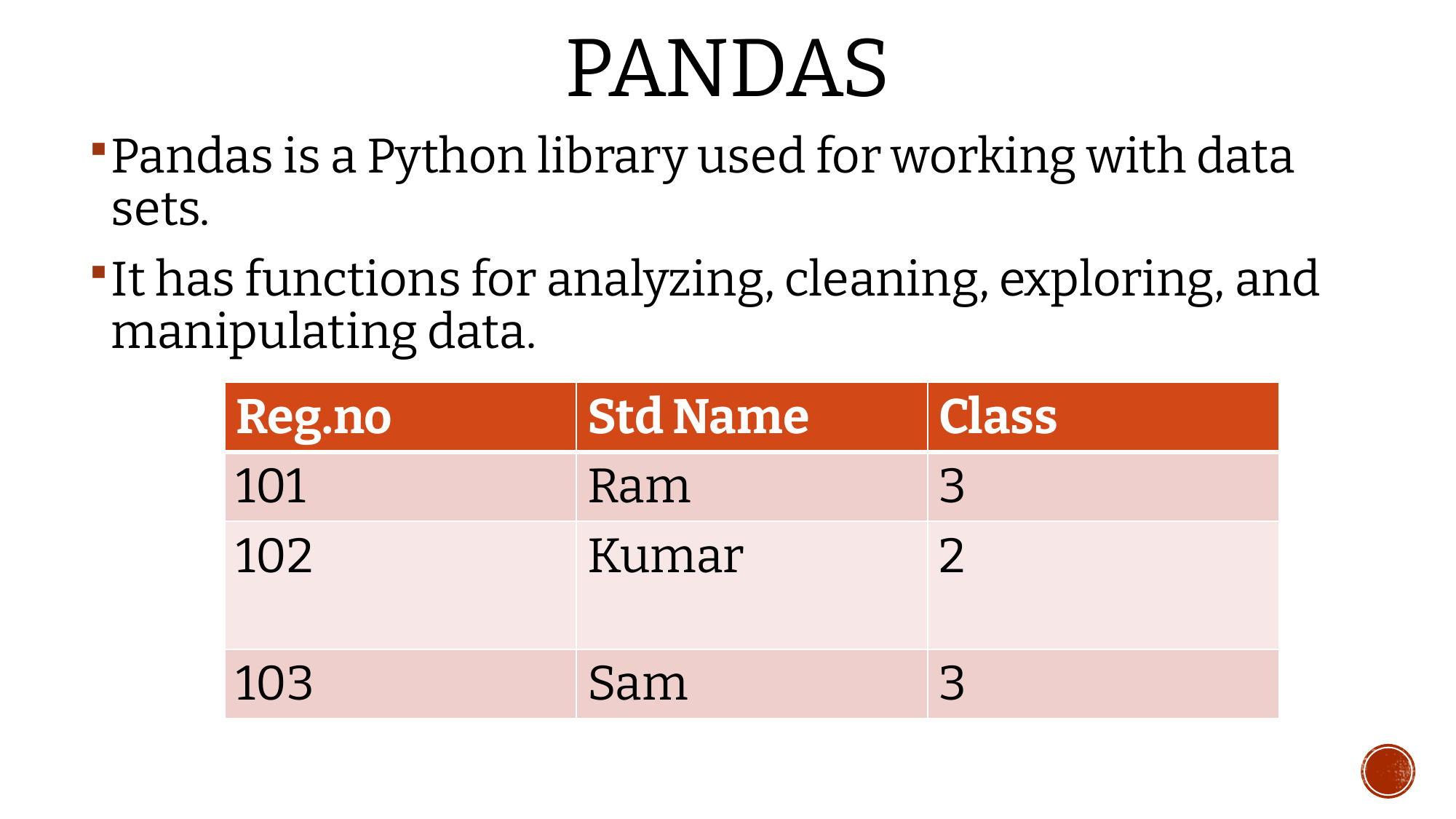

# pandas
Pandas is a Python library used for working with data sets.
It has functions for analyzing, cleaning, exploring, and manipulating data.

| Reg.no | Std Name | Class |
| --- | --- | --- |
| 101 | Ram | 3 |
| 102 | Kumar | 2 |
| 103 | Sam | 3 |